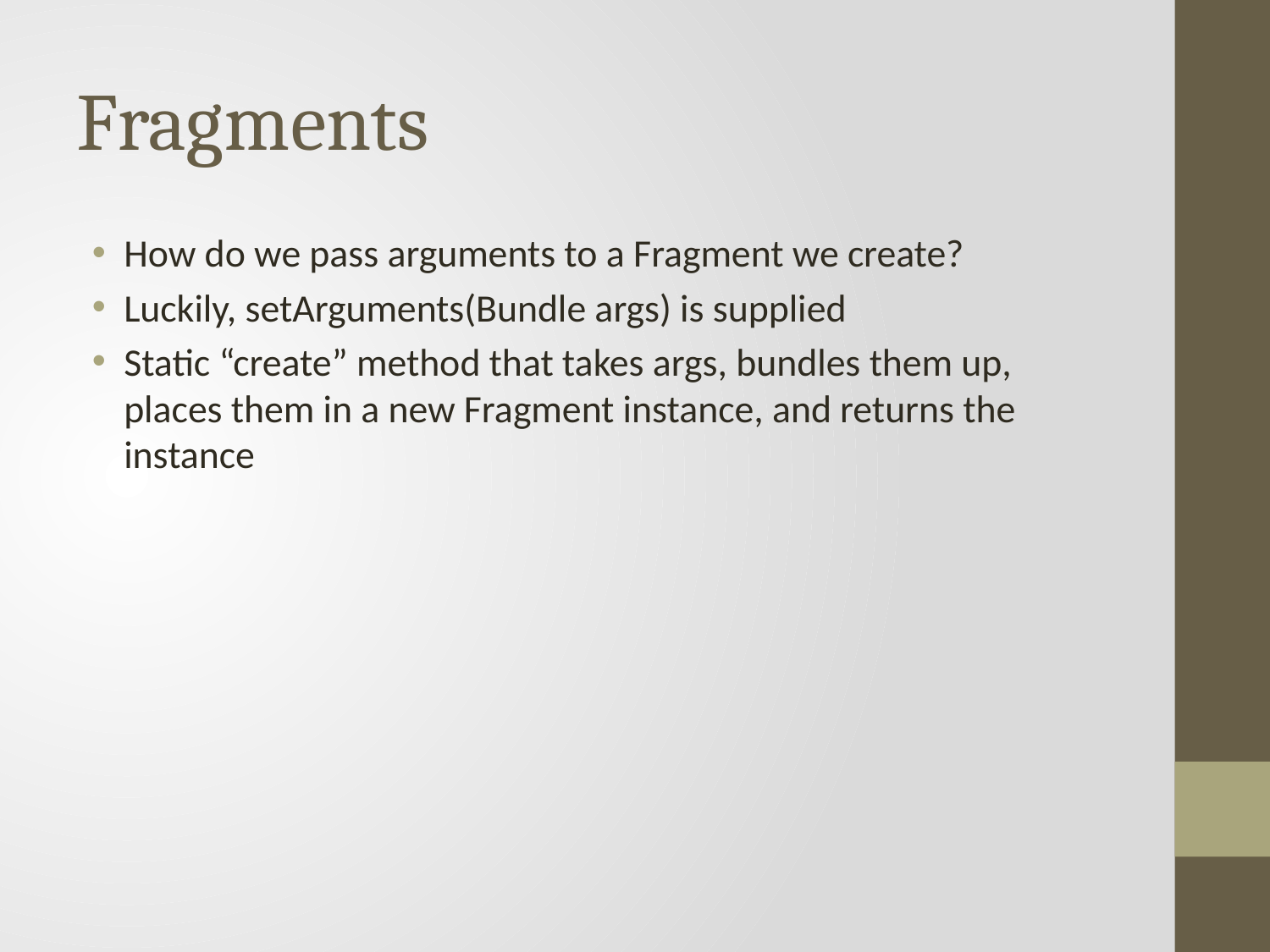

# Fragments
How do we pass arguments to a Fragment we create?
Luckily, setArguments(Bundle args) is supplied
Static “create” method that takes args, bundles them up, places them in a new Fragment instance, and returns the instance